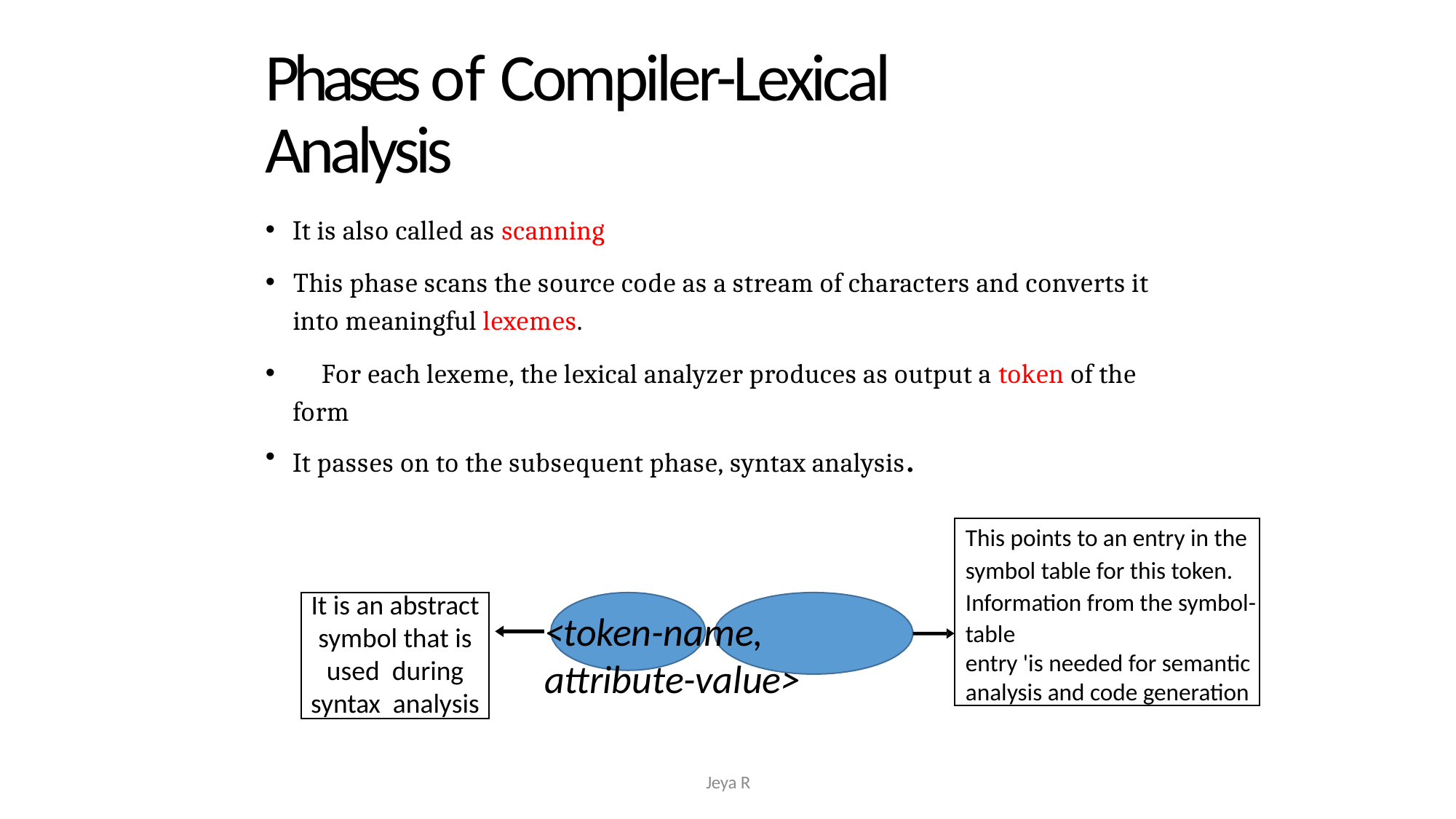

# Phases of Compiler-Lexical Analysis
It is also called as scanning
This phase scans the source code as a stream of characters and converts it  into meaningful lexemes.
	For each lexeme, the lexical analyzer produces as output a token of the  form
It passes on to the subsequent phase, syntax analysis.
This points to an entry in the  symbol table for this token.
Information from the symbol-table
entry 'is needed for semantic  analysis and code generation

It is an abstract
symbol that is used  during syntax  analysis
<token-name, attribute-value>

14
Jeya R